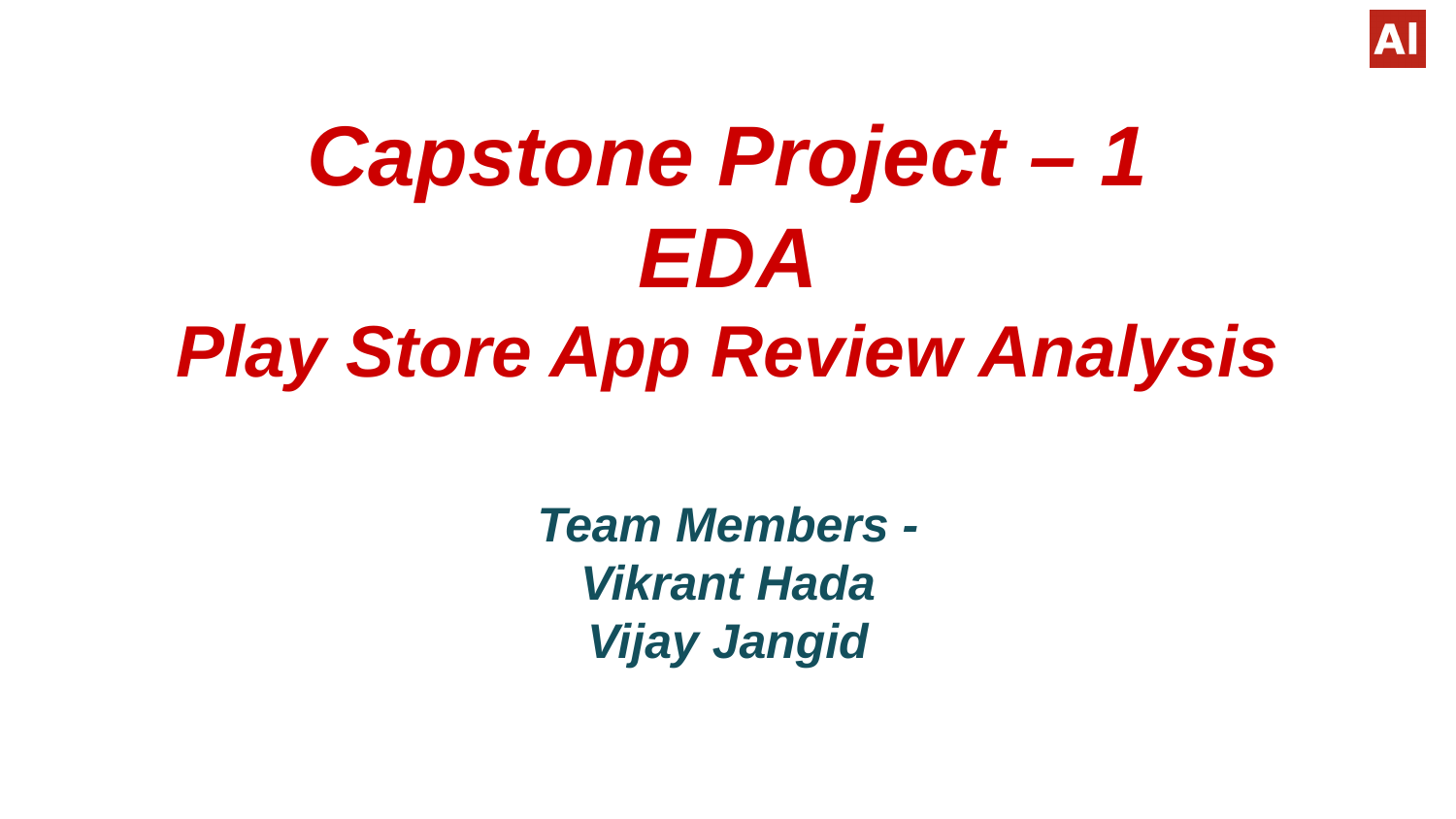

# Capstone Project – 1 EDA Play Store App Review Analysis
Team Members -
Vikrant Hada
Vijay Jangid